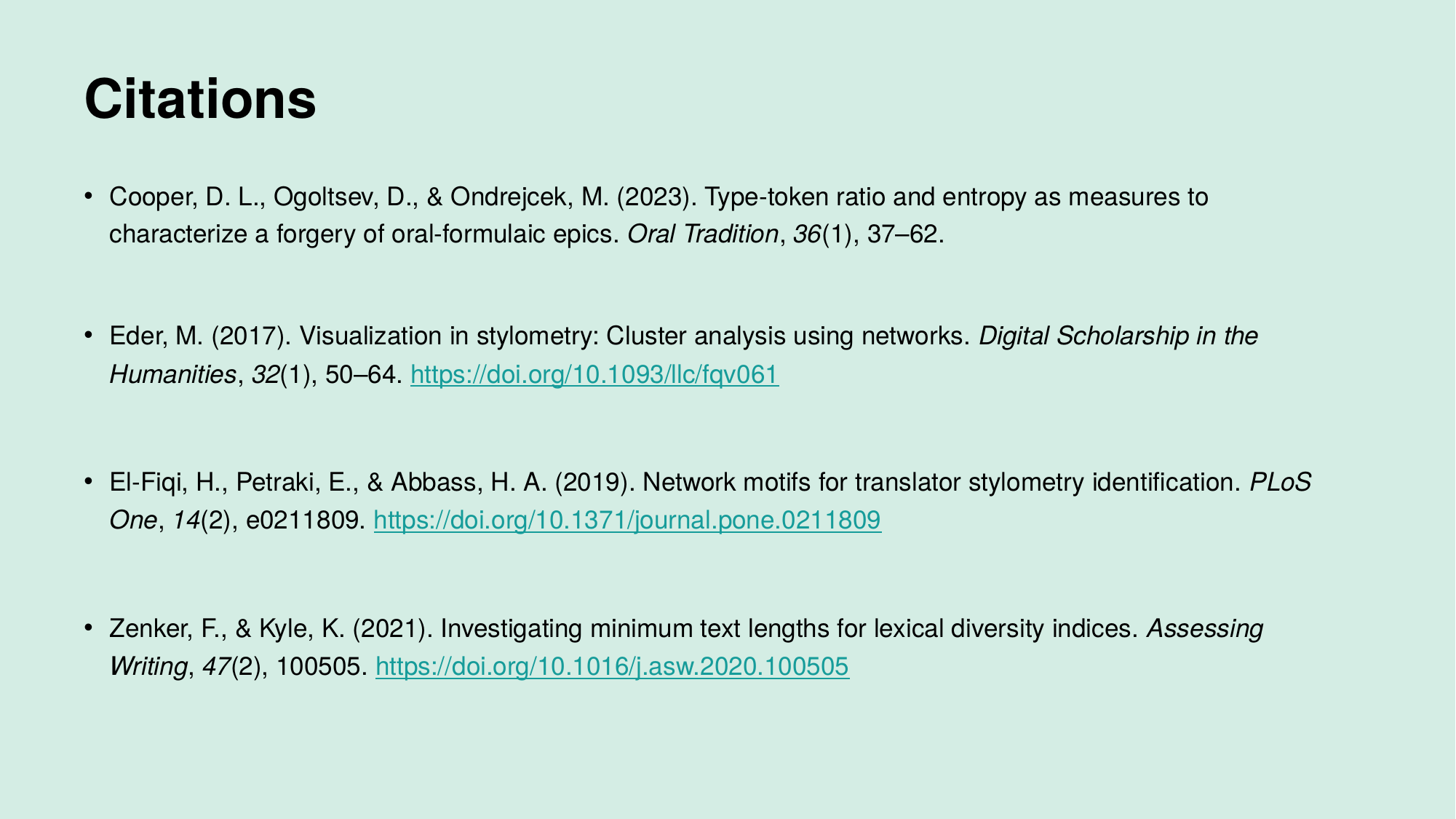

# Citations
Cooper, D. L., Ogoltsev, D., & Ondrejcek, M. (2023). Type-token ratio and entropy as measures to characterize a forgery of oral-formulaic epics. Oral Tradition, 36(1), 37–62.

Eder, M. (2017). Visualization in stylometry: Cluster analysis using networks. Digital Scholarship in the Humanities, 32(1), 50–64. https://doi.org/10.1093/llc/fqv061

El-Fiqi, H., Petraki, E., & Abbass, H. A. (2019). Network motifs for translator stylometry identification. PLoS One, 14(2), e0211809. https://doi.org/10.1371/journal.pone.0211809

Zenker, F., & Kyle, K. (2021). Investigating minimum text lengths for lexical diversity indices. Assessing Writing, 47(2), 100505. https://doi.org/10.1016/j.asw.2020.100505